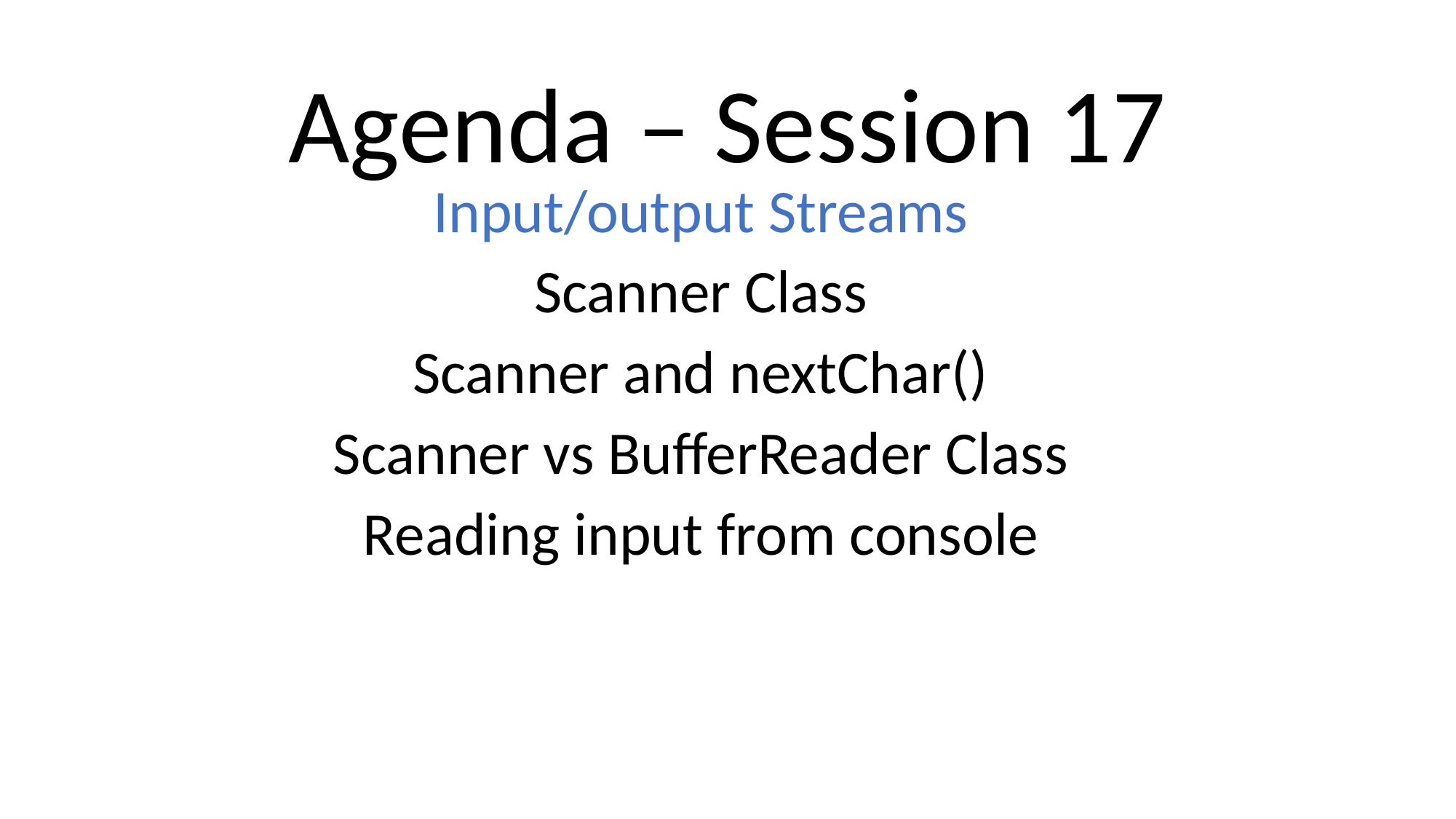

# Agenda – Session 17
Input/output Streams
Scanner Class
Scanner and nextChar()
Scanner vs BufferReader Class
Reading input from console